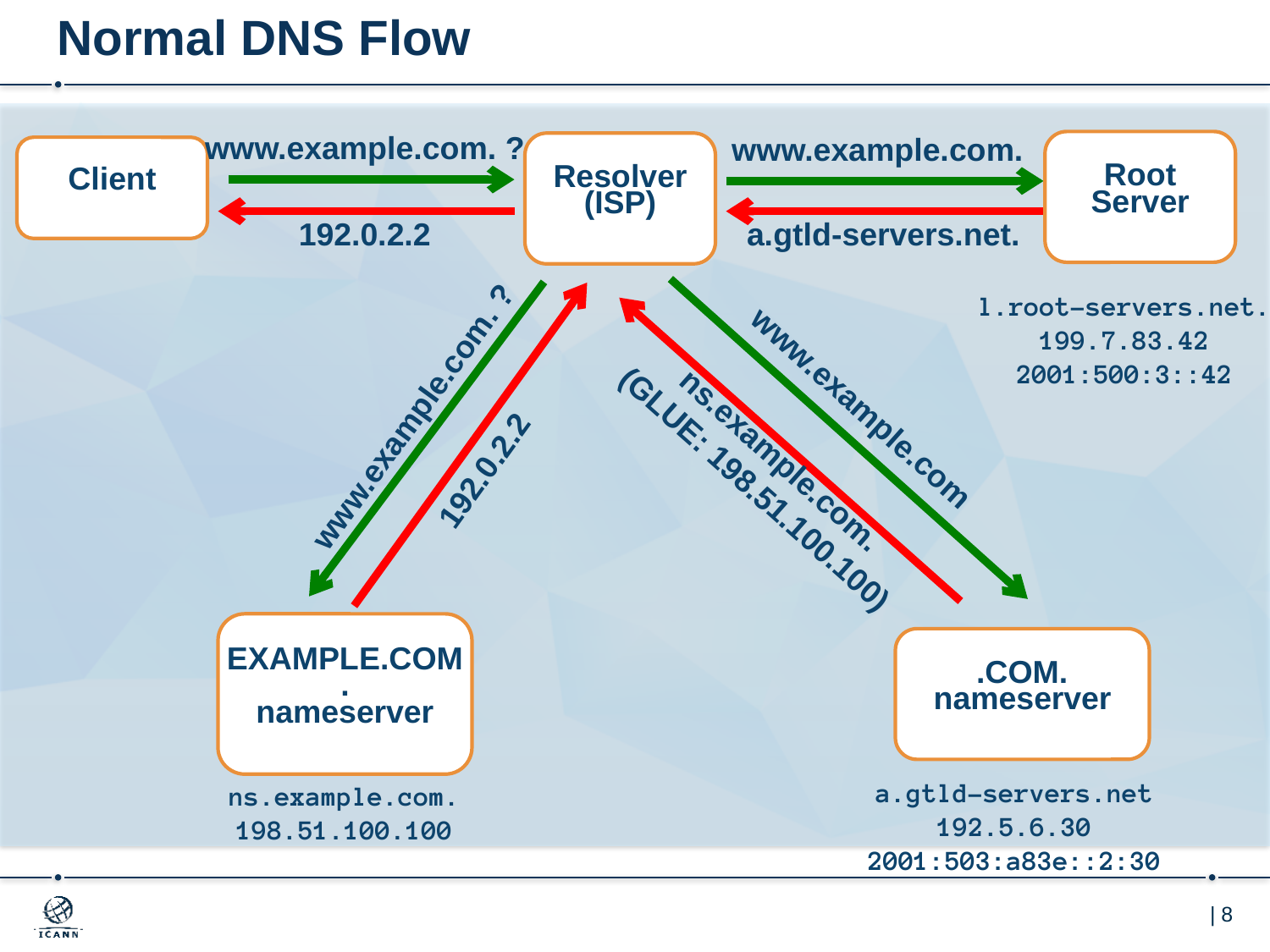

# Normal DNS Flow
www.example.com. ?
www.example.com.
Root
Server
l.root-servers.net.
199.7.83.42
2001:500:3::42
Resolver
(ISP)
Client

a.gtld-servers.net.
192.0.2.2
www.example.com
www.example.com. ?
ns.example.com.
(GLUE: 198.51.100.100)
192.0.2.2
EXAMPLE.COM.
nameserver
ns.example.com.
198.51.100.100
.COM.
nameserver
a.gtld-servers.net
192.5.6.30
2001:503:a83e::2:30